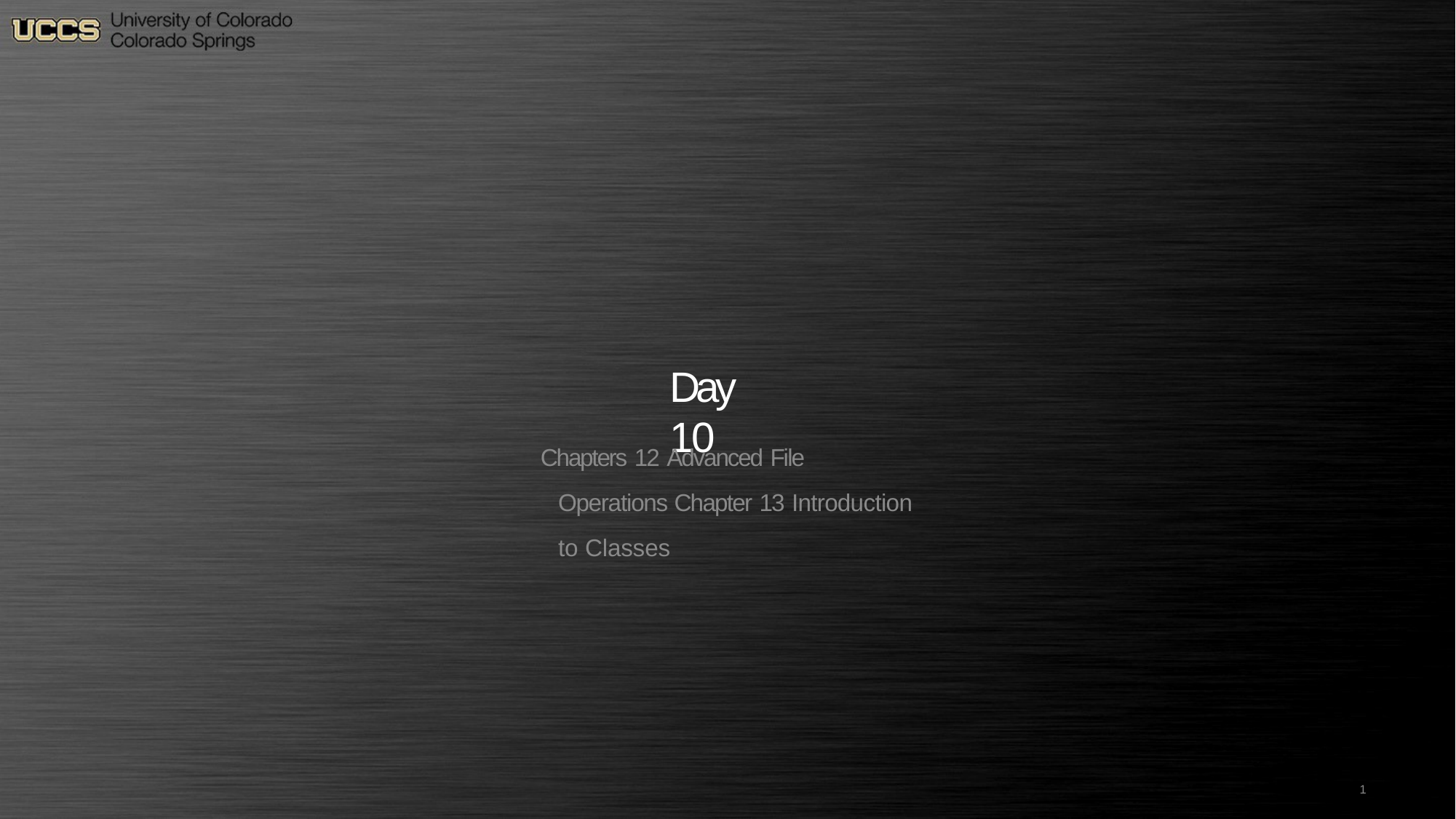

Day 10
Chapters 12 Advanced File Operations Chapter 13 Introduction to Classes
1